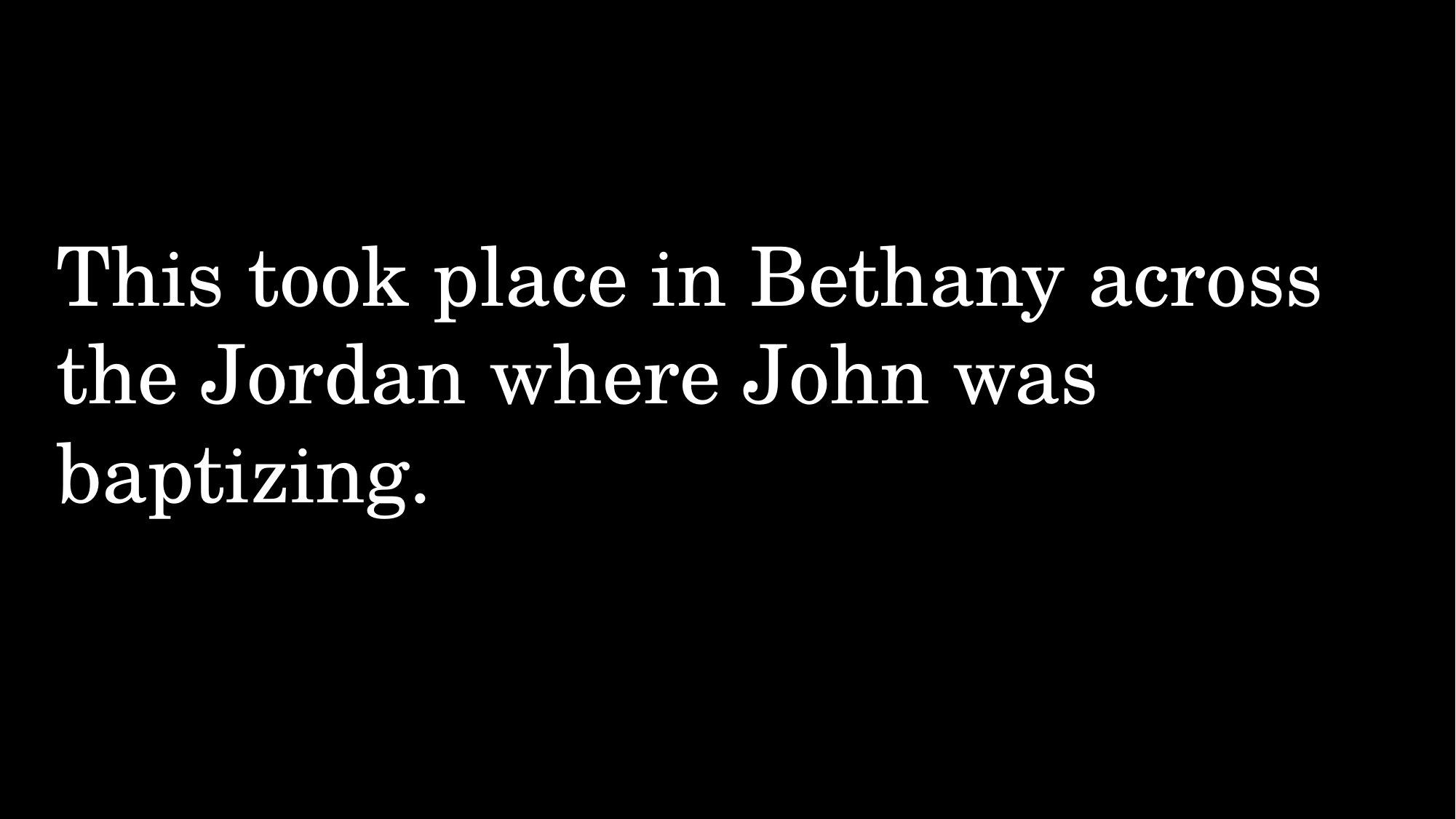

This took place in Bethany across the Jordan where John was baptizing.